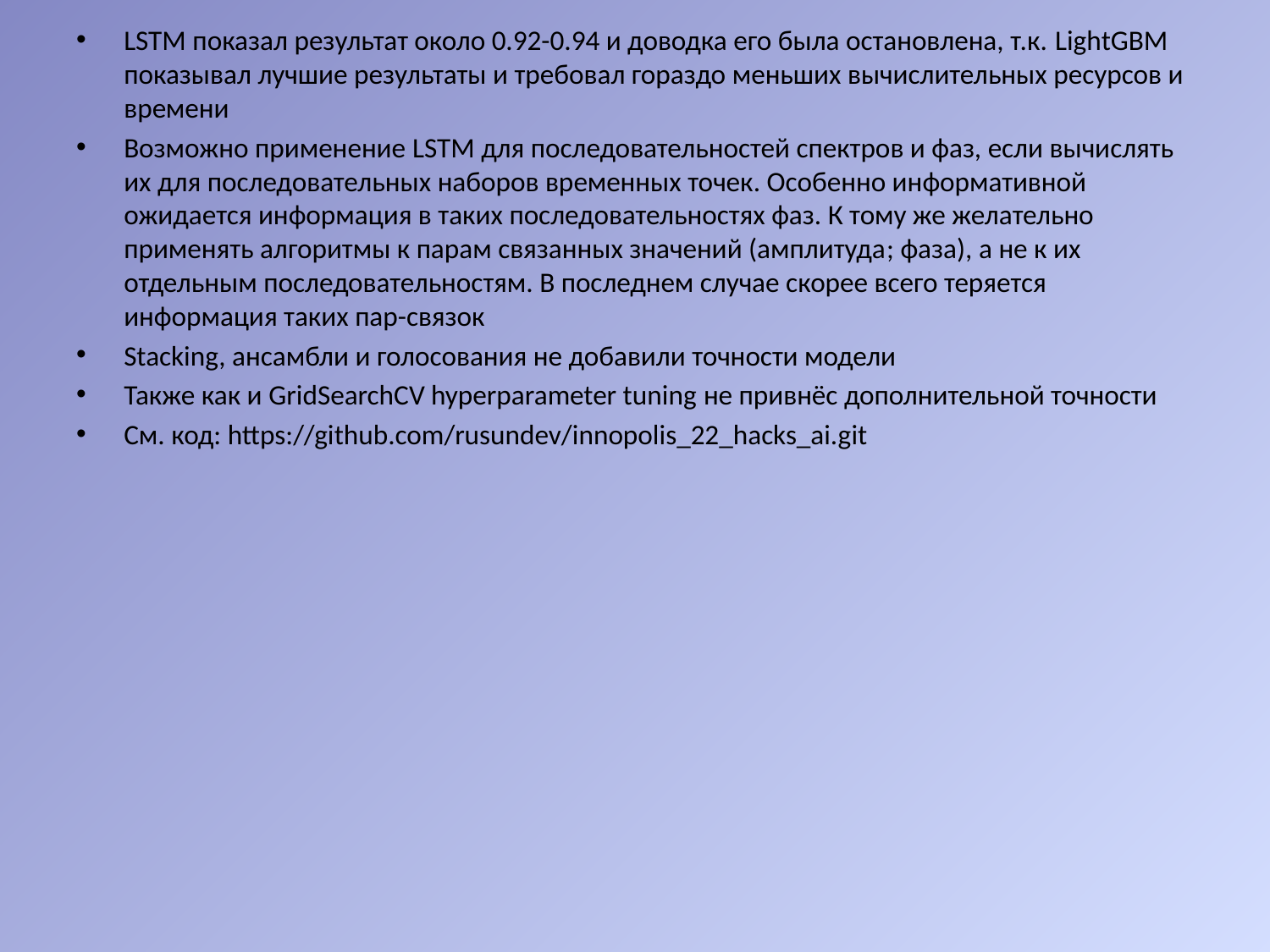

LSTM показал результат около 0.92-0.94 и доводка его была остановлена, т.к. LightGBM показывал лучшие результаты и требовал гораздо меньших вычислительных ресурсов и времени
Возможно применение LSTM для последовательностей спектров и фаз, если вычислять их для последовательных наборов временных точек. Особенно информативной ожидается информация в таких последовательностях фаз. К тому же желательно применять алгоритмы к парам связанных значений (амплитуда; фаза), а не к их отдельным последовательностям. В последнем случае скорее всего теряется информация таких пар-связок
Stacking, ансамбли и голосования не добавили точности модели
Также как и GridSearchCV hyperparameter tuning не привнёс дополнительной точности
См. код: https://github.com/rusundev/innopolis_22_hacks_ai.git